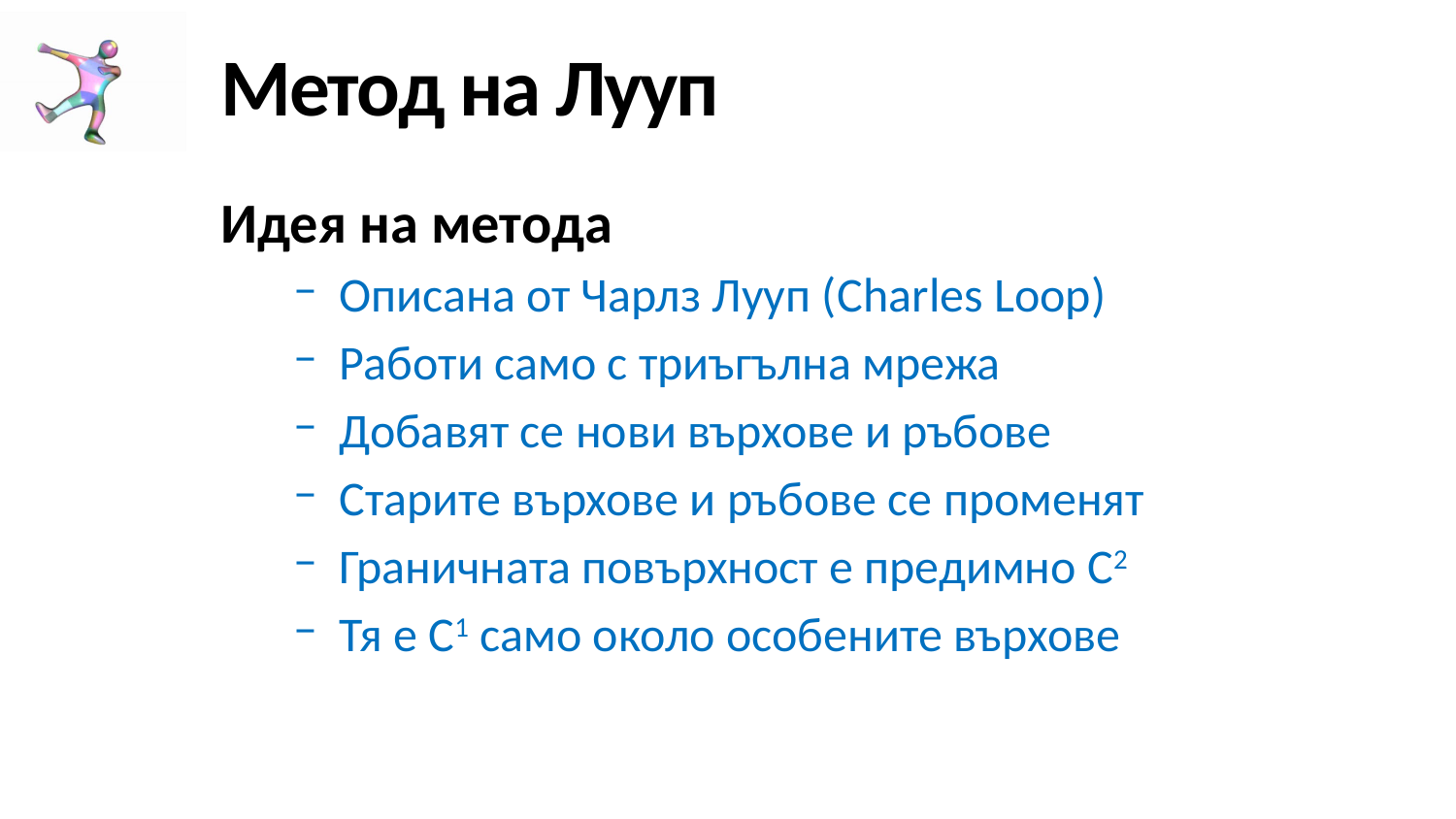

# Метод на Лууп
Идея на метода
Описана от Чарлз Лууп (Charles Loop)
Работи само с триъгълна мрежа
Добавят се нови върхове и ръбове
Старите върхове и ръбове се променят
Граничната повърхност е предимно C2
Тя е C1 само около особените върхове